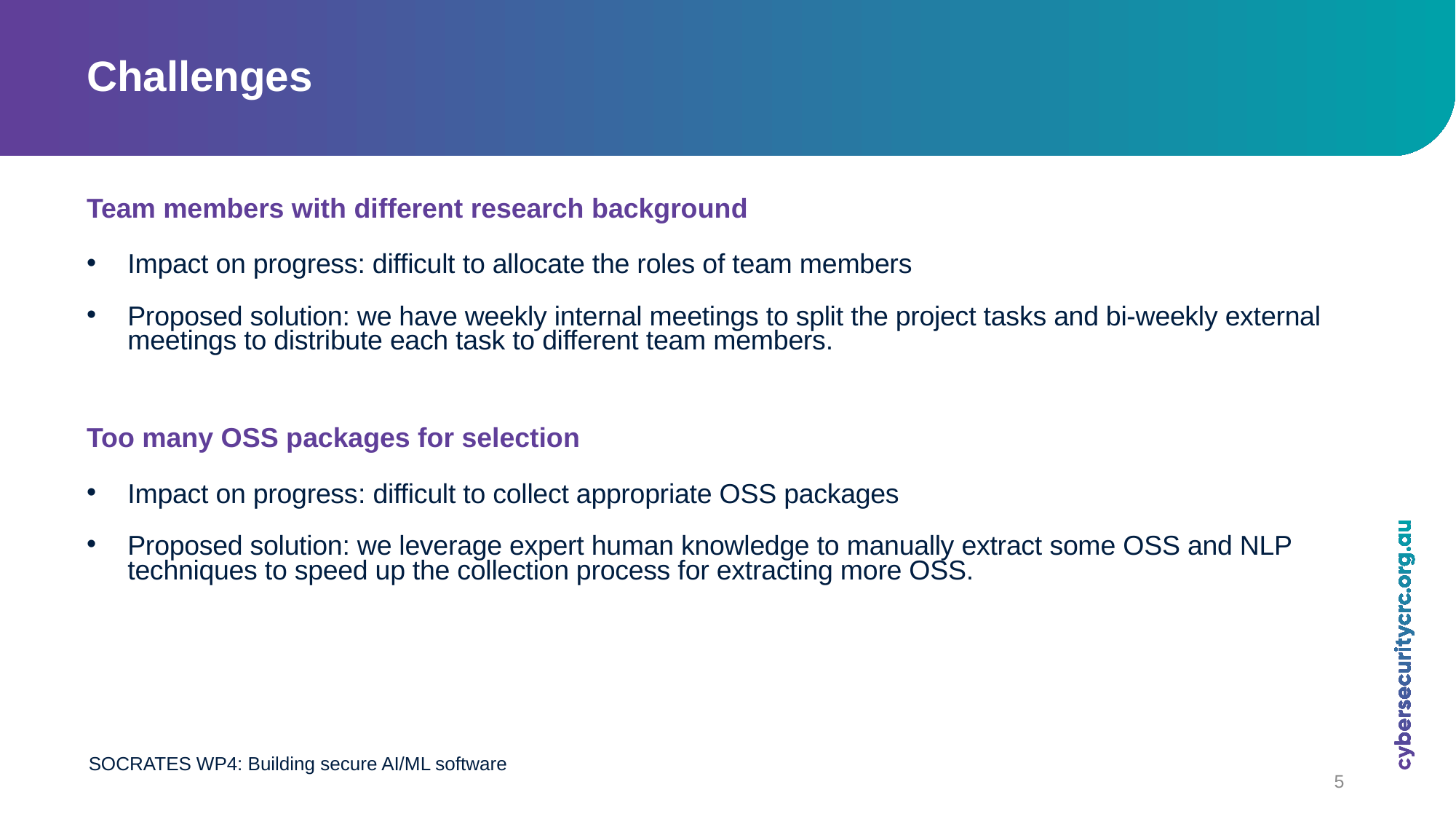

# Challenges
Team members with different research background
Impact on progress: difficult to allocate the roles of team members
Proposed solution: we have weekly internal meetings to split the project tasks and bi-weekly external meetings to distribute each task to different team members.

Too many OSS packages for selection
Impact on progress: difficult to collect appropriate OSS packages
Proposed solution: we leverage expert human knowledge to manually extract some OSS and NLP techniques to speed up the collection process for extracting more OSS.

SOCRATES WP4: Building secure AI/ML software
5